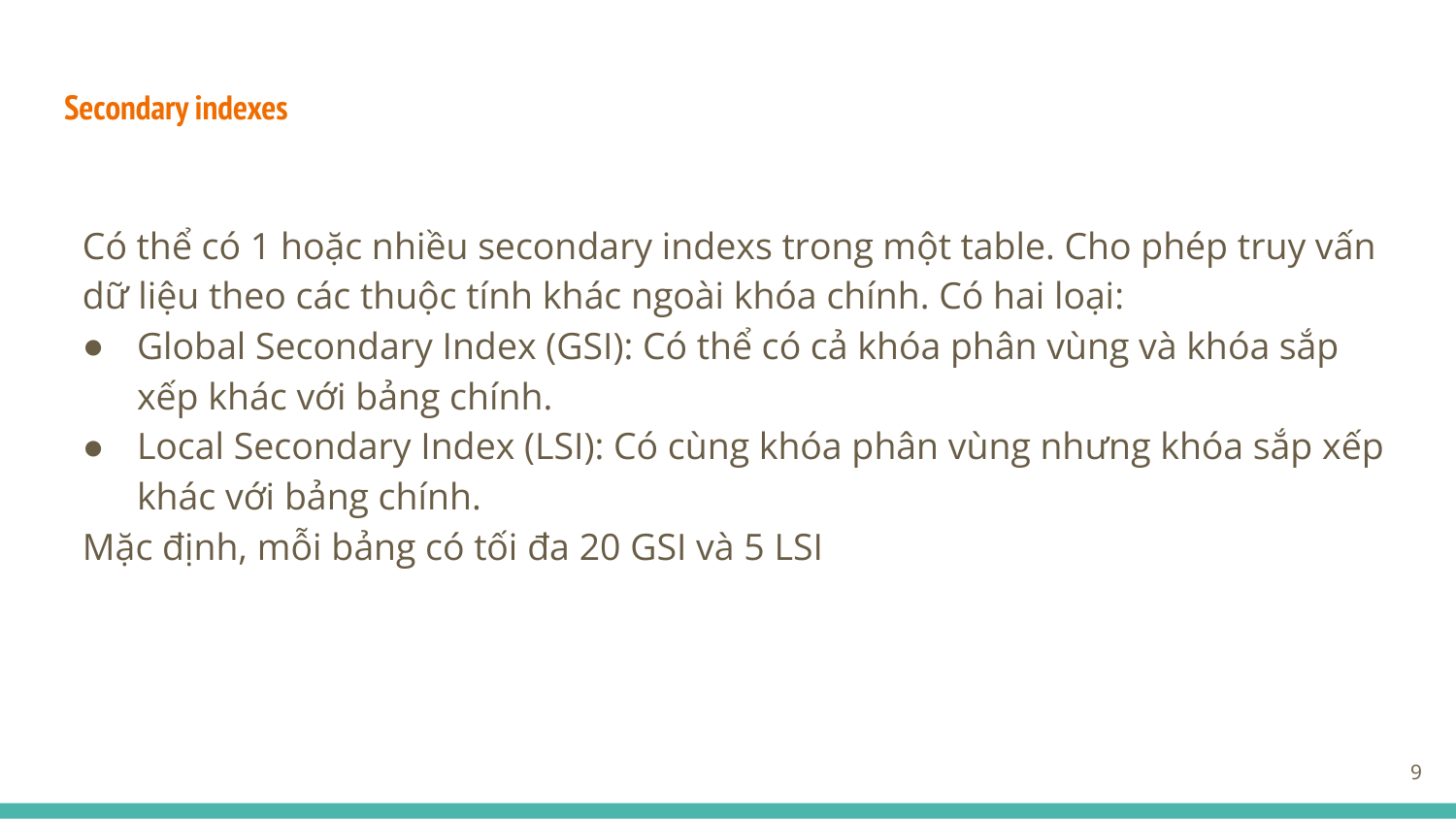

# Secondary indexes
Có thể có 1 hoặc nhiều secondary indexs trong một table. Cho phép truy vấn dữ liệu theo các thuộc tính khác ngoài khóa chính. Có hai loại:
Global Secondary Index (GSI): Có thể có cả khóa phân vùng và khóa sắp xếp khác với bảng chính.
Local Secondary Index (LSI): Có cùng khóa phân vùng nhưng khóa sắp xếp khác với bảng chính.
Mặc định, mỗi bảng có tối đa 20 GSI và 5 LSI

9